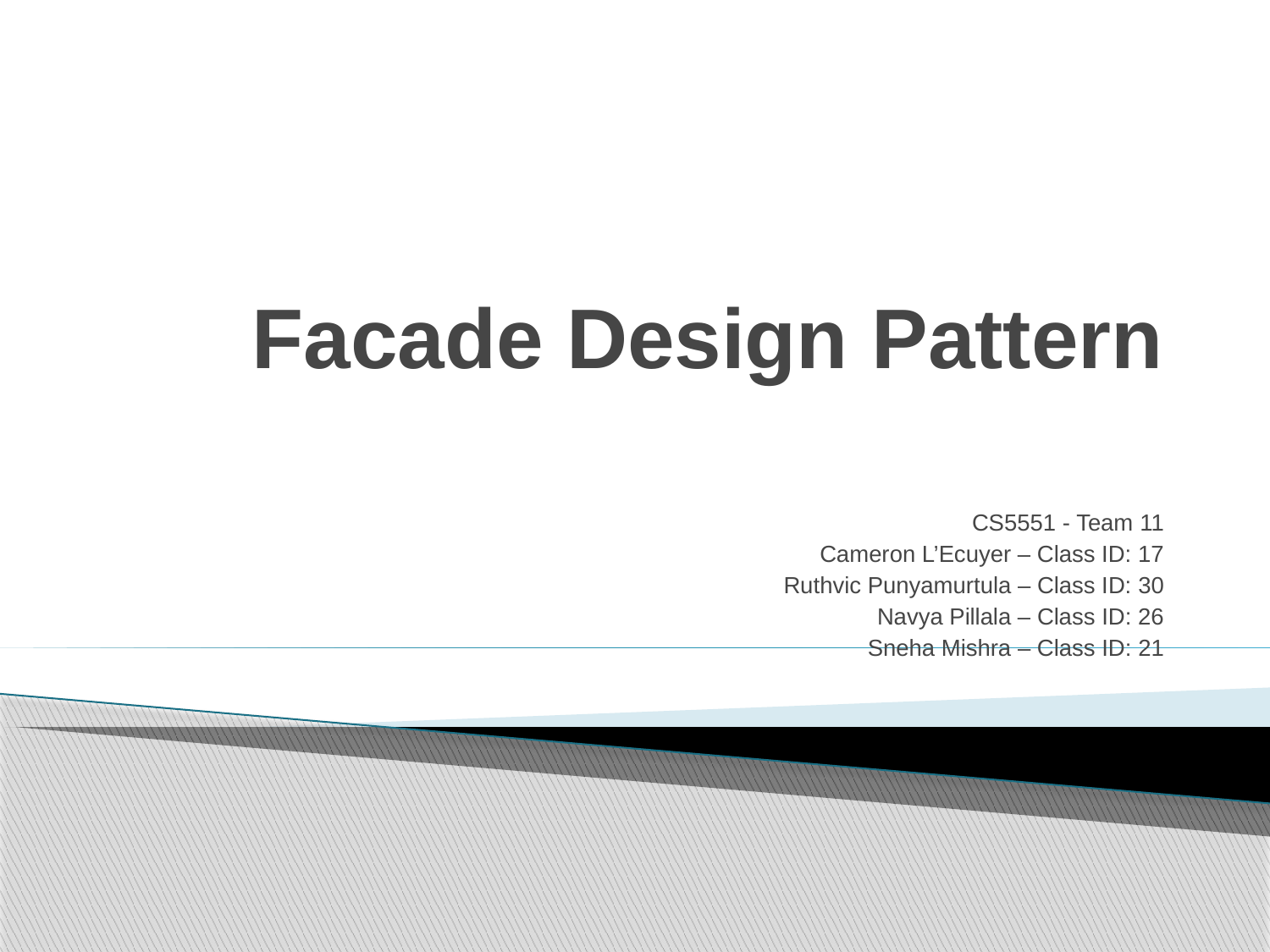

# Facade Design Pattern
CS5551 - Team 11
Cameron L’Ecuyer – Class ID: 17
Ruthvic Punyamurtula – Class ID: 30
Navya Pillala – Class ID: 26
Sneha Mishra – Class ID: 21